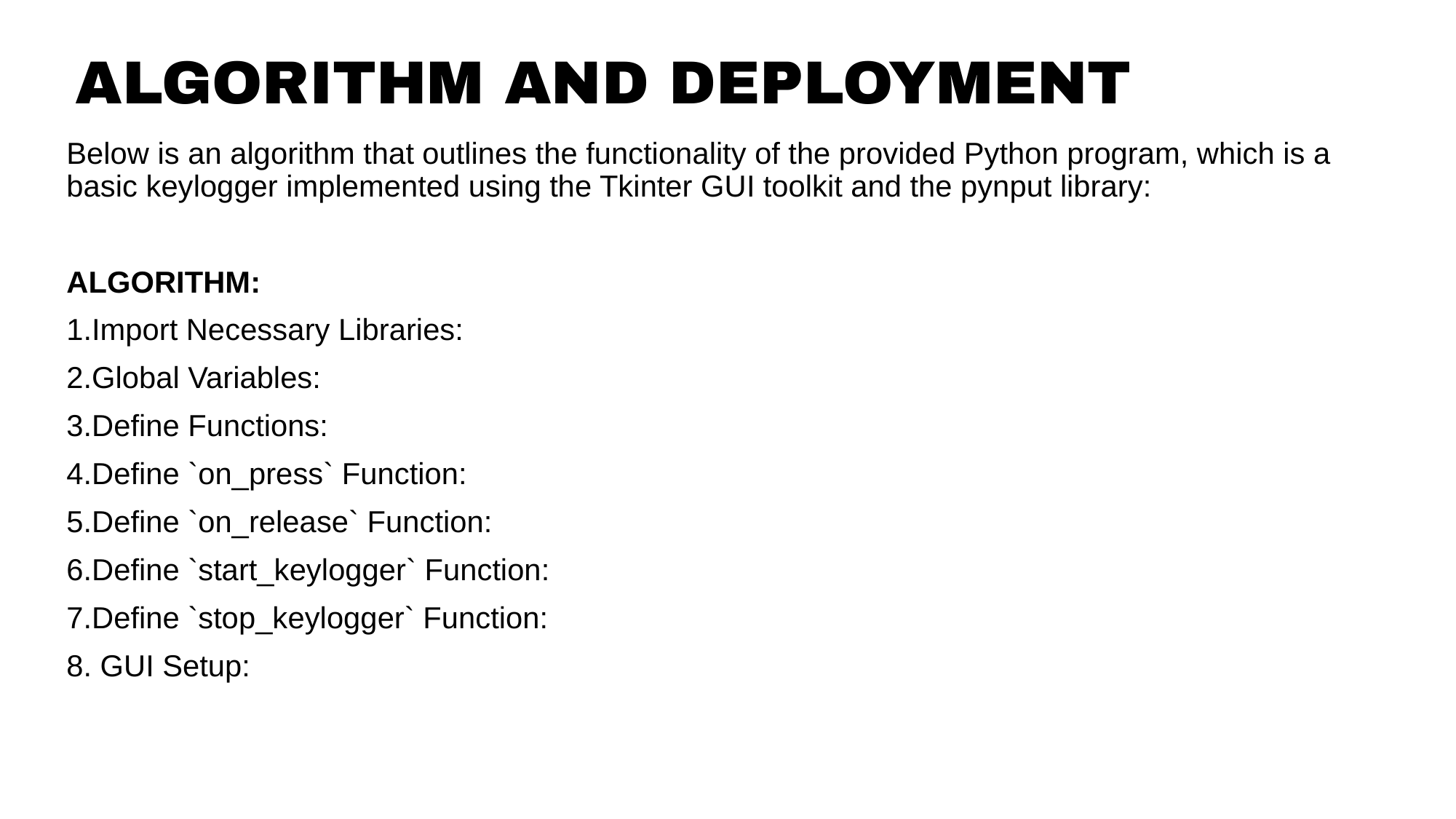

# ALGORITHM AND DEPLOYMENT
Below is an algorithm that outlines the functionality of the provided Python program, which is a basic keylogger implemented using the Tkinter GUI toolkit and the pynput library:

ALGORITHM:
1.Import Necessary Libraries:
2.Global Variables:
3.Define Functions:
4.Define `on_press` Function:
5.Define `on_release` Function:
6.Define `start_keylogger` Function:
7.Define `stop_keylogger` Function:
8. GUI Setup: